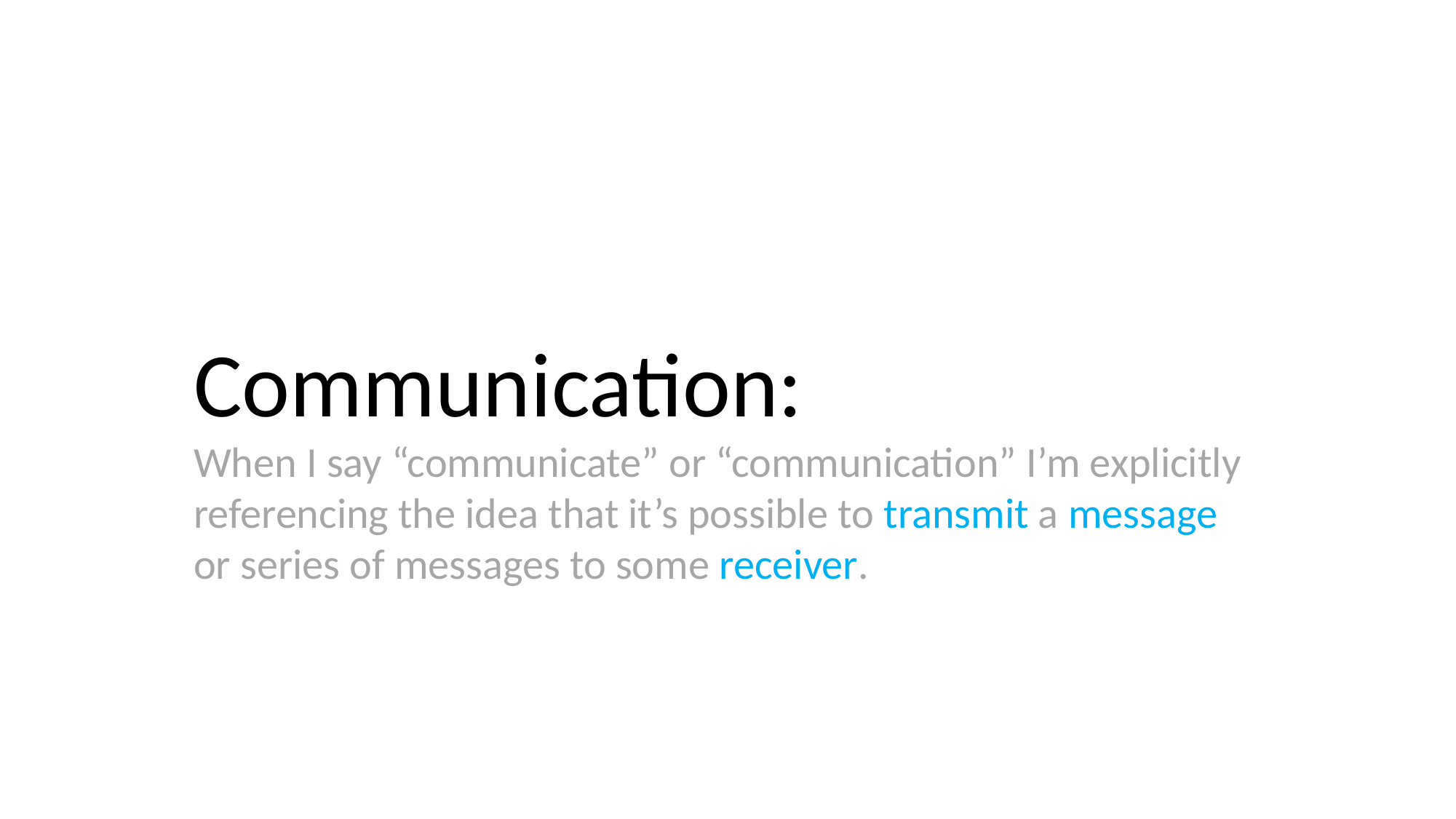

Communication:
When I say “communicate” or “communication” I’m explicitly referencing the idea that it’s possible to transmit a message or series of messages to some receiver.